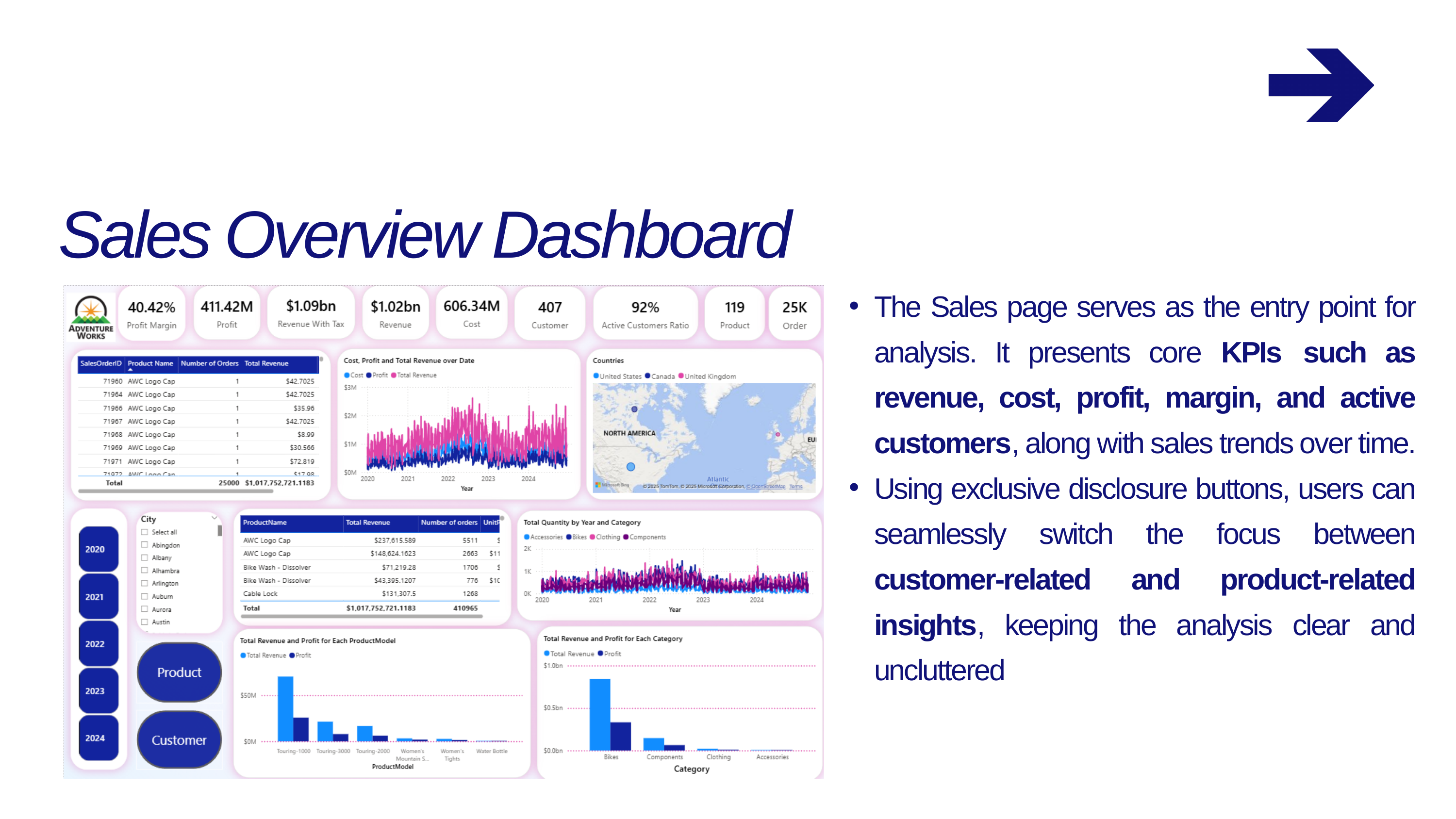

Sales Overview Dashboard

The Sales page serves as the entry point for analysis. It presents core KPIs such as revenue, cost, profit, margin, and active customers, along with sales trends over time.
Using exclusive disclosure buttons, users can seamlessly switch the focus between customer-related and product-related insights, keeping the analysis clear and uncluttered